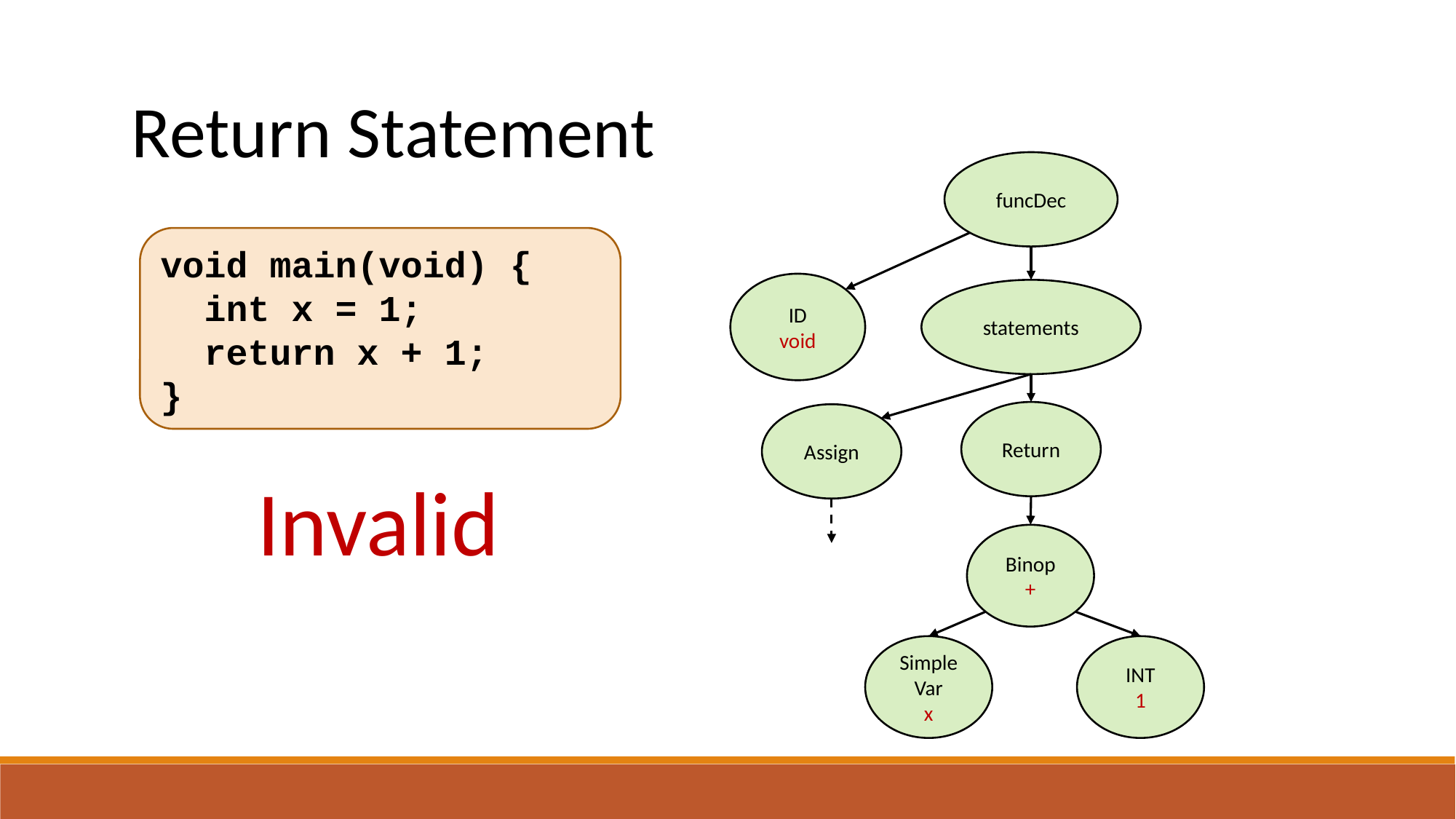

Return Statement
funcDec
void main(void) {
  int x = 1;
  return x + 1;
}

ID
void

statements
Return
Assign
Invalid
Binop
+
Simple
Var
x
INT
1